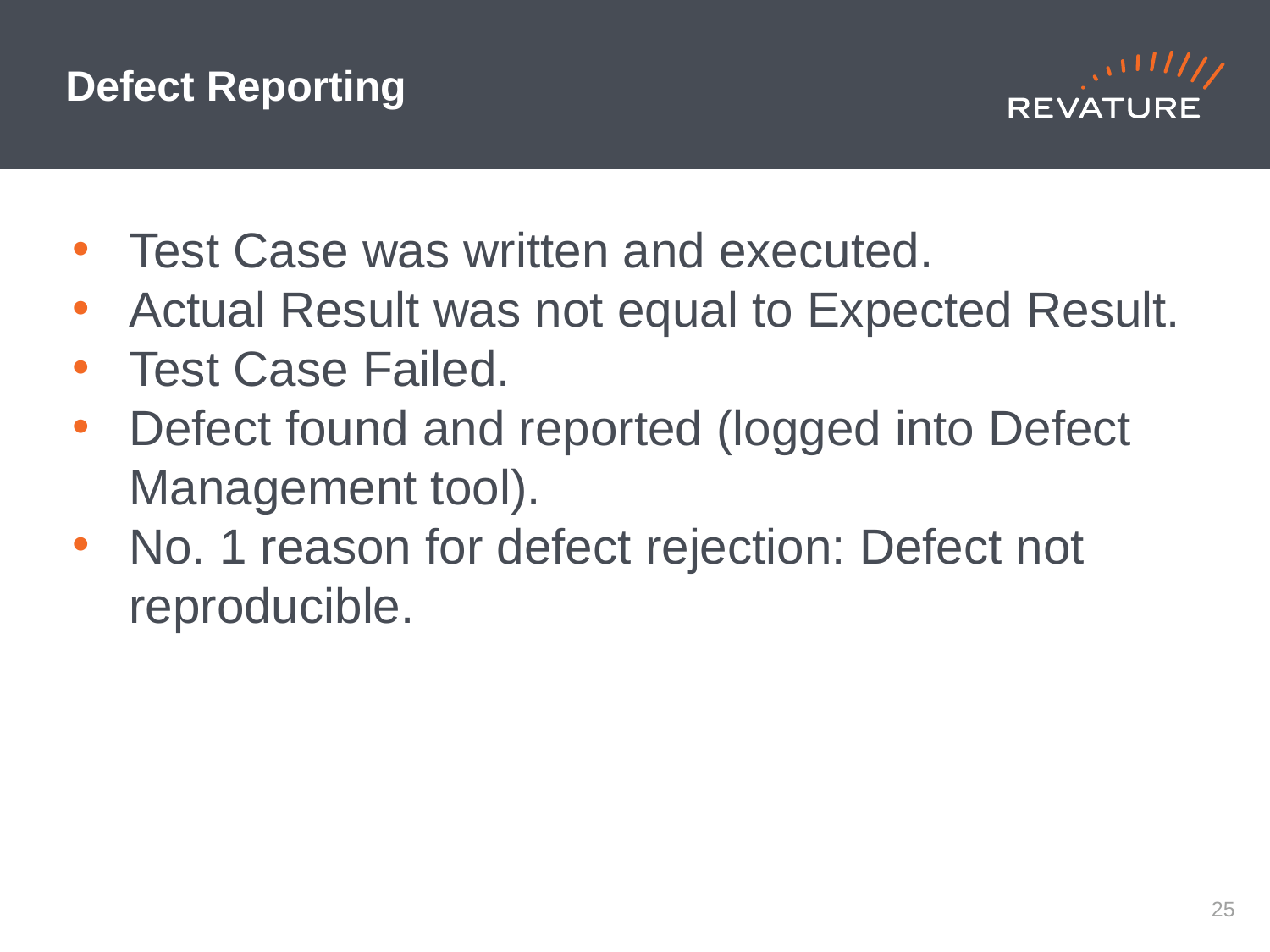

# Defect Reporting
Test Case was written and executed.
Actual Result was not equal to Expected Result.
Test Case Failed.
Defect found and reported (logged into Defect Management tool).
No. 1 reason for defect rejection: Defect not reproducible.
25